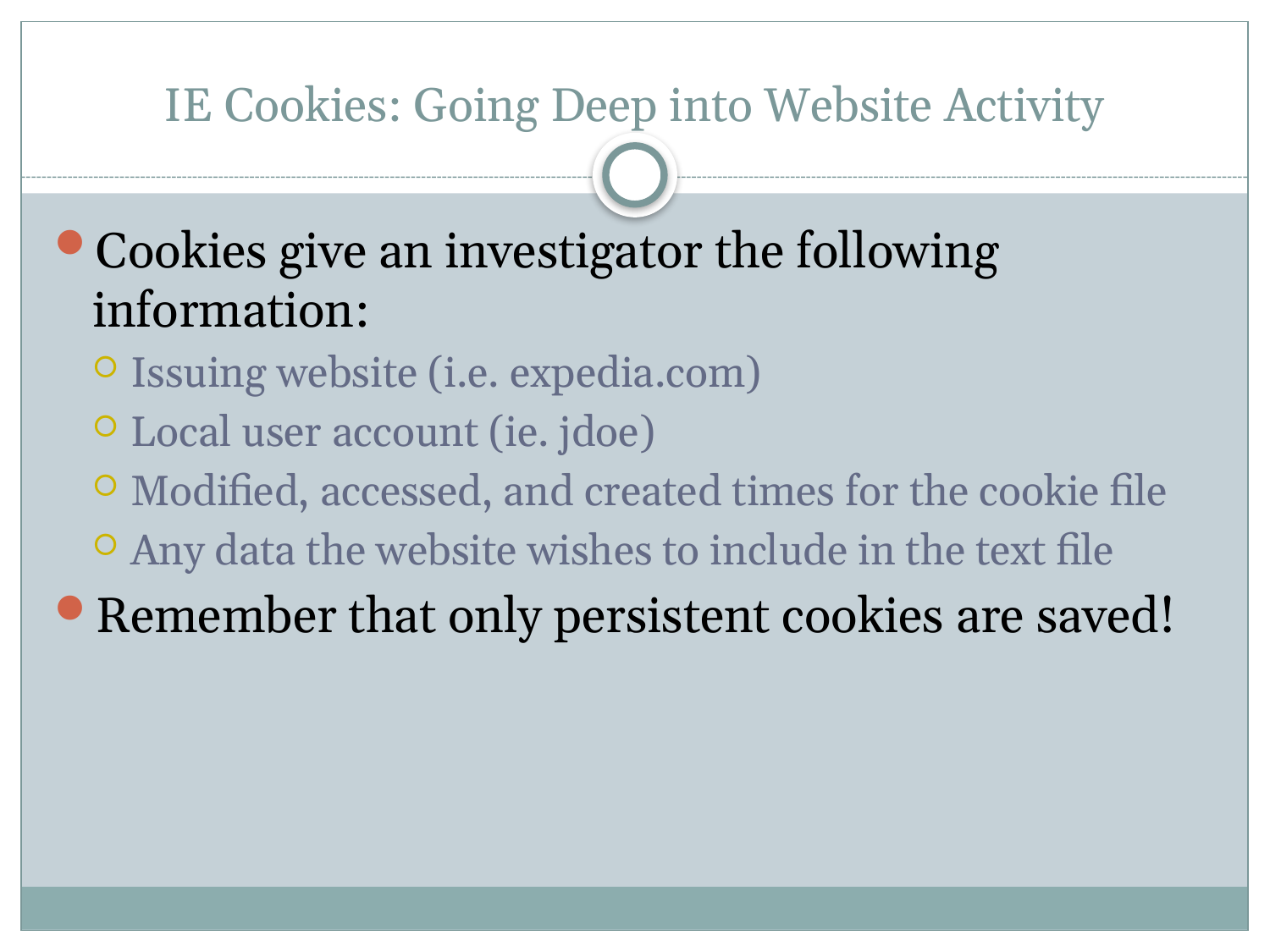

# IE Cookies: Going Deep into Website Activity
Cookies give an investigator the following information:
Issuing website (i.e. expedia.com)
Local user account (ie. jdoe)
Modified, accessed, and created times for the cookie file
Any data the website wishes to include in the text file
Remember that only persistent cookies are saved!